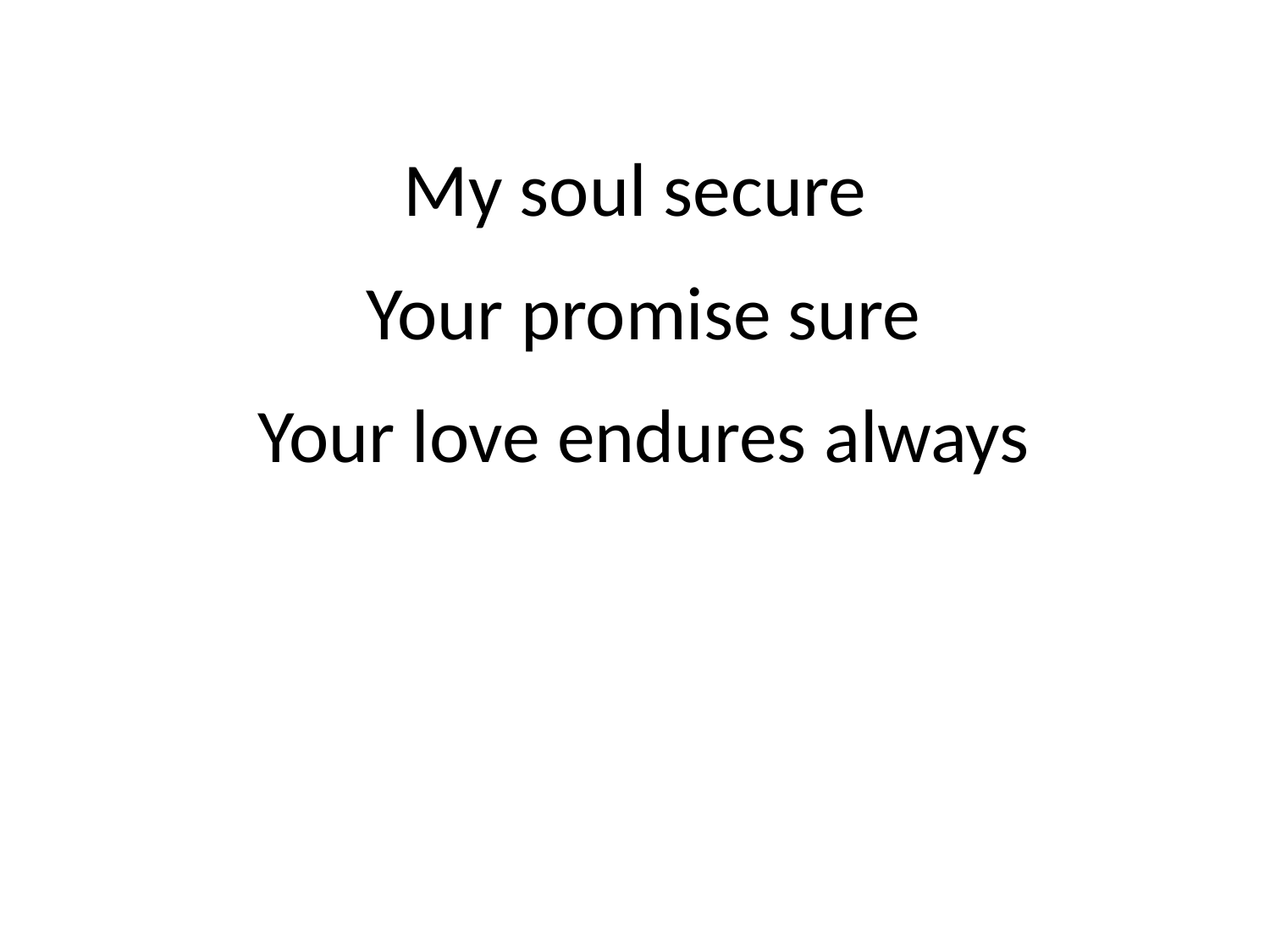

My soul secure
 Your promise sure
 Your love endures always